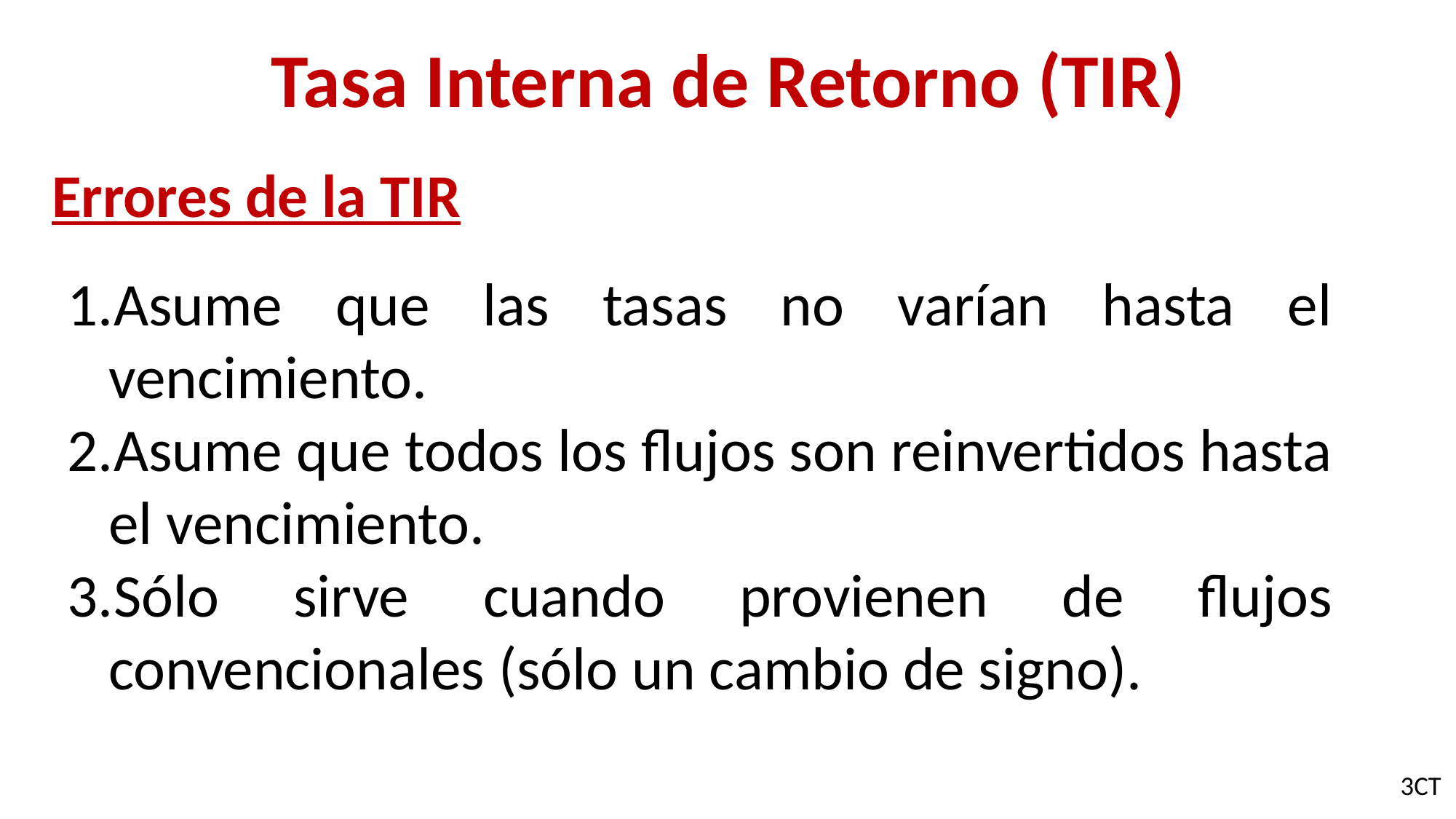

Tasa Interna de Retorno (TIR)
Errores de la TIR
Asume que las tasas no varían hasta el vencimiento.
Asume que todos los flujos son reinvertidos hasta el vencimiento.
Sólo sirve cuando provienen de flujos convencionales (sólo un cambio de signo).
3CT